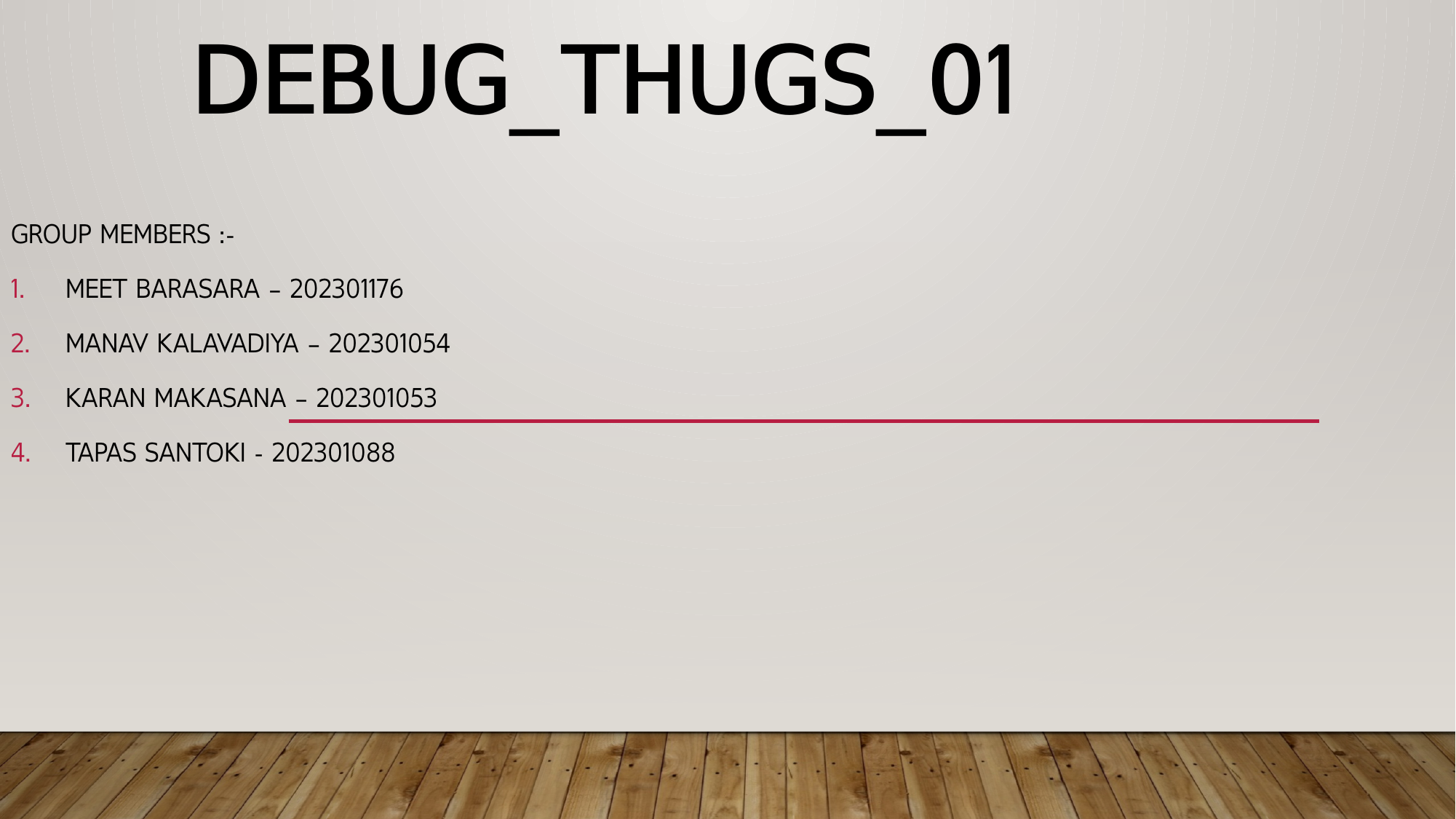

# Debug_Thugs_01
Group Members :-
Meet Barasara – 202301176
Manav Kalavadiya – 202301054
Karan Makasana – 202301053
Tapas Santoki - 202301088